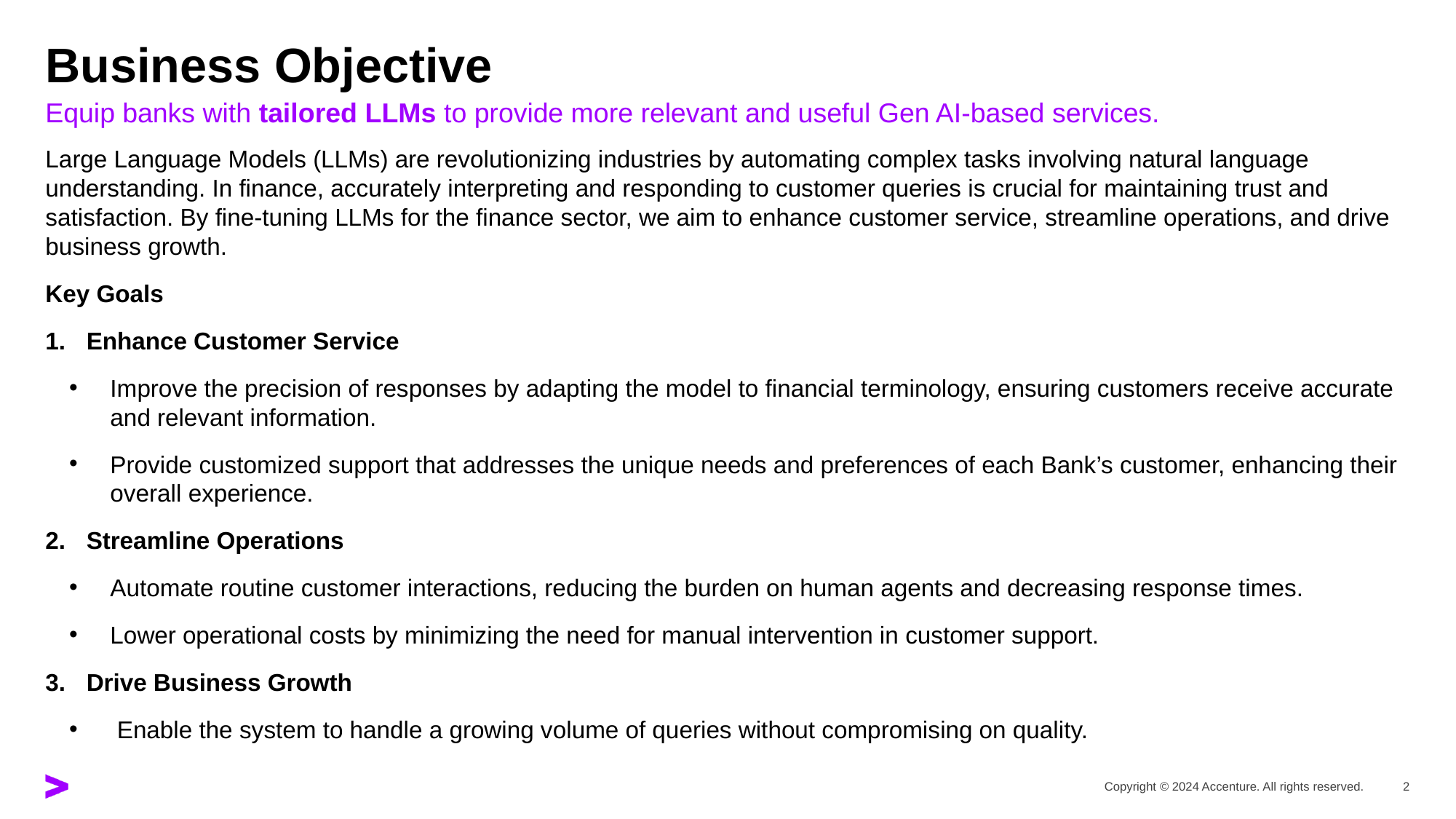

# Business Objective
Equip banks with tailored LLMs to provide more relevant and useful Gen AI-based services.
Large Language Models (LLMs) are revolutionizing industries by automating complex tasks involving natural language understanding. In finance, accurately interpreting and responding to customer queries is crucial for maintaining trust and satisfaction. By fine-tuning LLMs for the finance sector, we aim to enhance customer service, streamline operations, and drive business growth.
Key Goals
Enhance Customer Service
Improve the precision of responses by adapting the model to financial terminology, ensuring customers receive accurate and relevant information.
Provide customized support that addresses the unique needs and preferences of each Bank’s customer, enhancing their overall experience.
Streamline Operations
Automate routine customer interactions, reducing the burden on human agents and decreasing response times.
Lower operational costs by minimizing the need for manual intervention in customer support.
Drive Business Growth
 Enable the system to handle a growing volume of queries without compromising on quality.